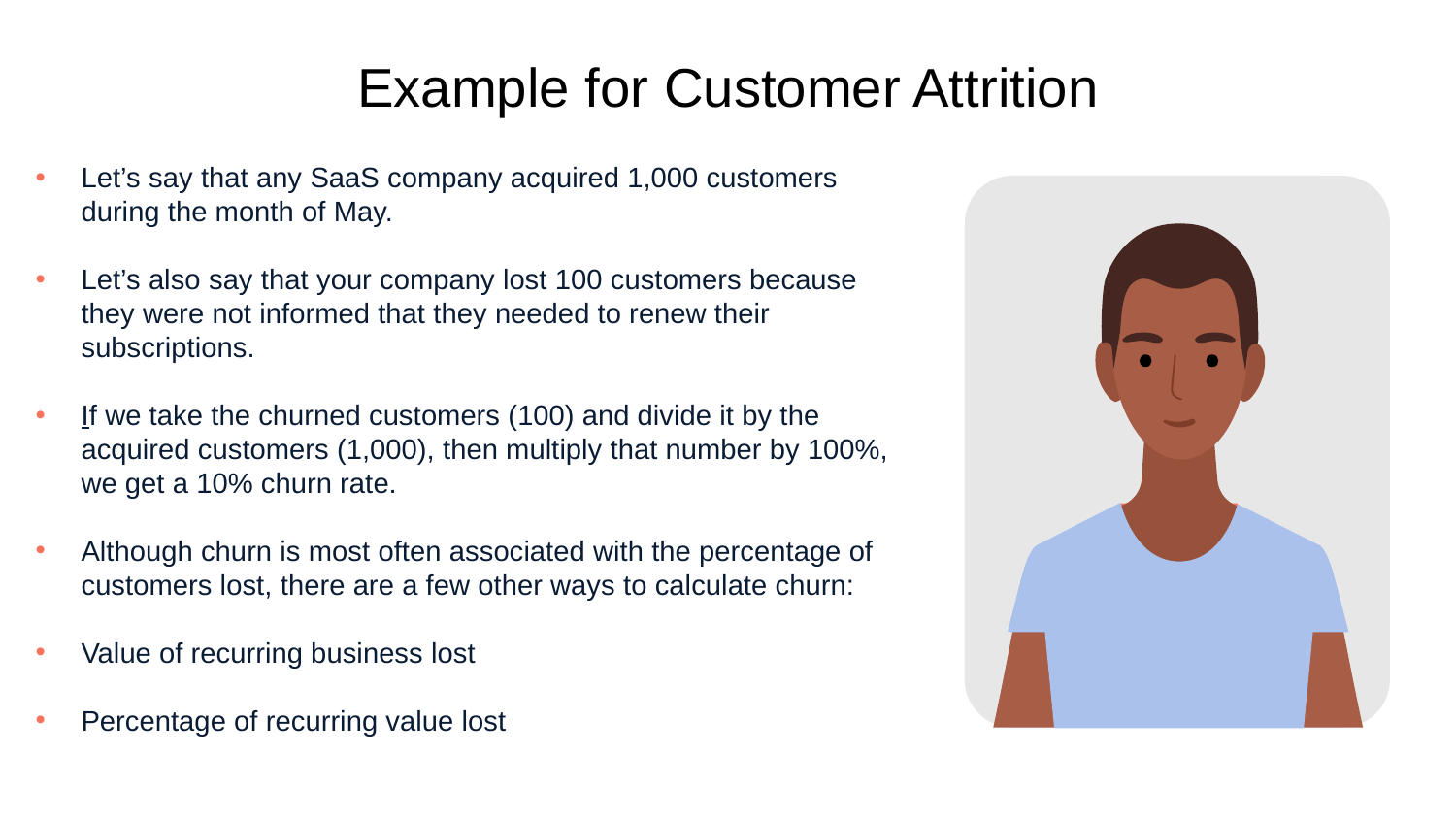

# Example for Customer Attrition
Let’s say that any SaaS company acquired 1,000 customers during the month of May.

Let’s also say that your company lost 100 customers because they were not informed that they needed to renew their subscriptions.

If we take the churned customers (100) and divide it by the acquired customers (1,000), then multiply that number by 100%, we get a 10% churn rate.

Although churn is most often associated with the percentage of customers lost, there are a few other ways to calculate churn:

Value of recurring business lost

Percentage of recurring value lost